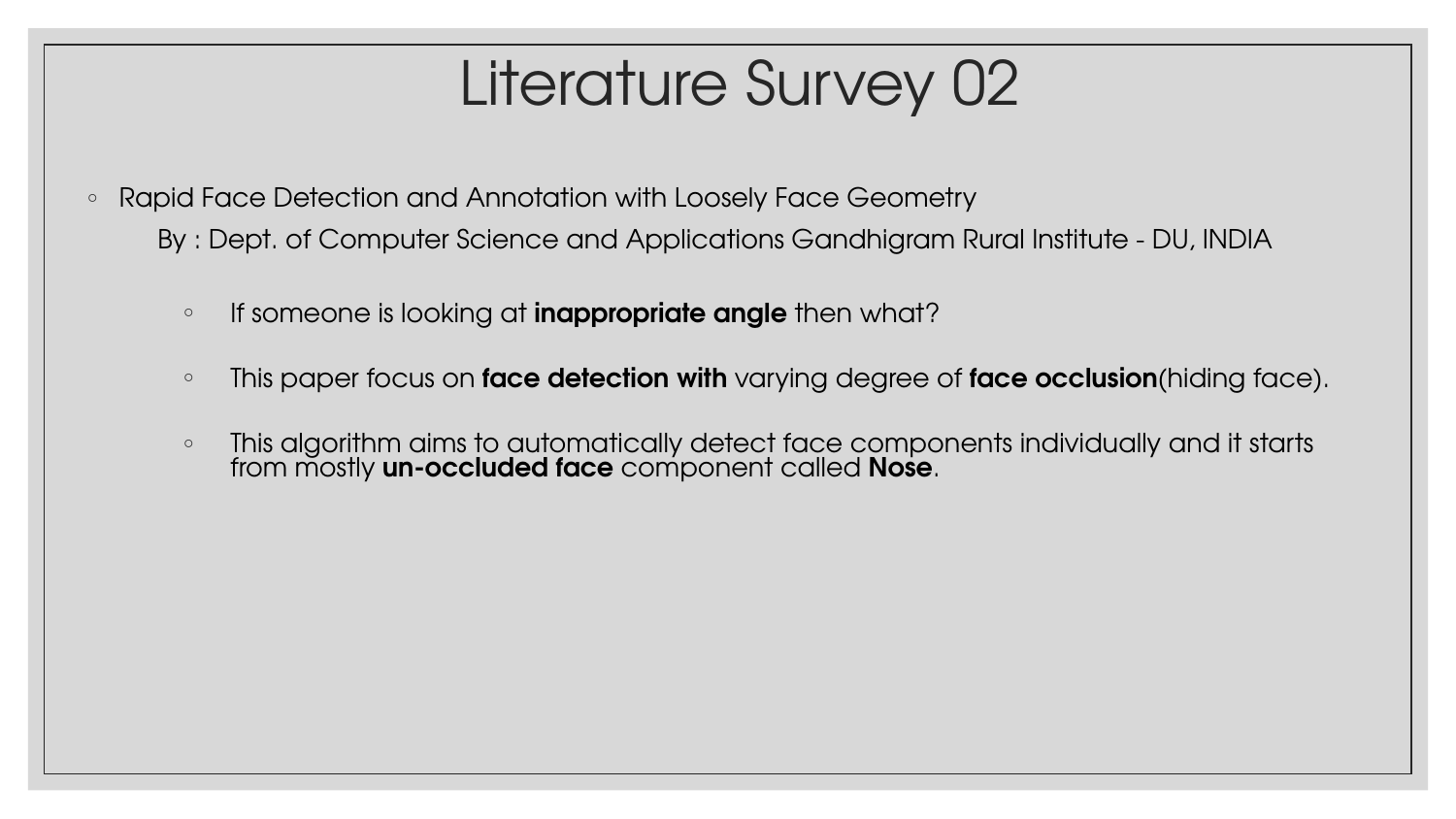

Literature Survey 02
Rapid Face Detection and Annotation with Loosely Face Geometry
By : Dept. of Computer Science and Applications Gandhigram Rural Institute - DU, INDIA

If someone is looking at inappropriate angle then what?

This paper focus on face detection with varying degree of face occlusion(hiding face).

This algorithm aims to automatically detect face components individually and it starts from mostly un-occluded face component called Nose.